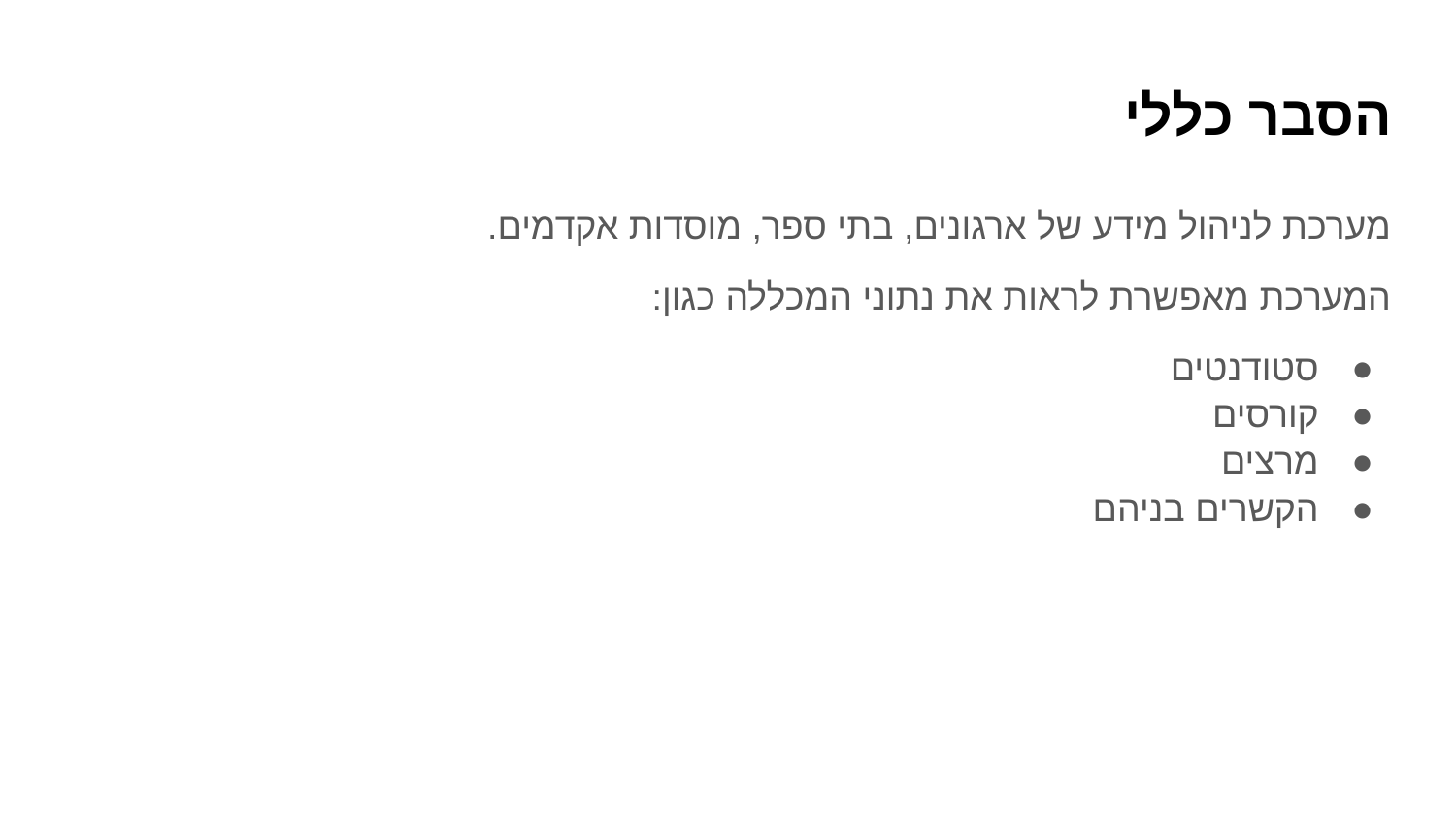

# הסבר כללי
מערכת לניהול מידע של ארגונים, בתי ספר, מוסדות אקדמים.
המערכת מאפשרת לראות את נתוני המכללה כגון:
סטודנטים
קורסים
מרצים
הקשרים בניהם